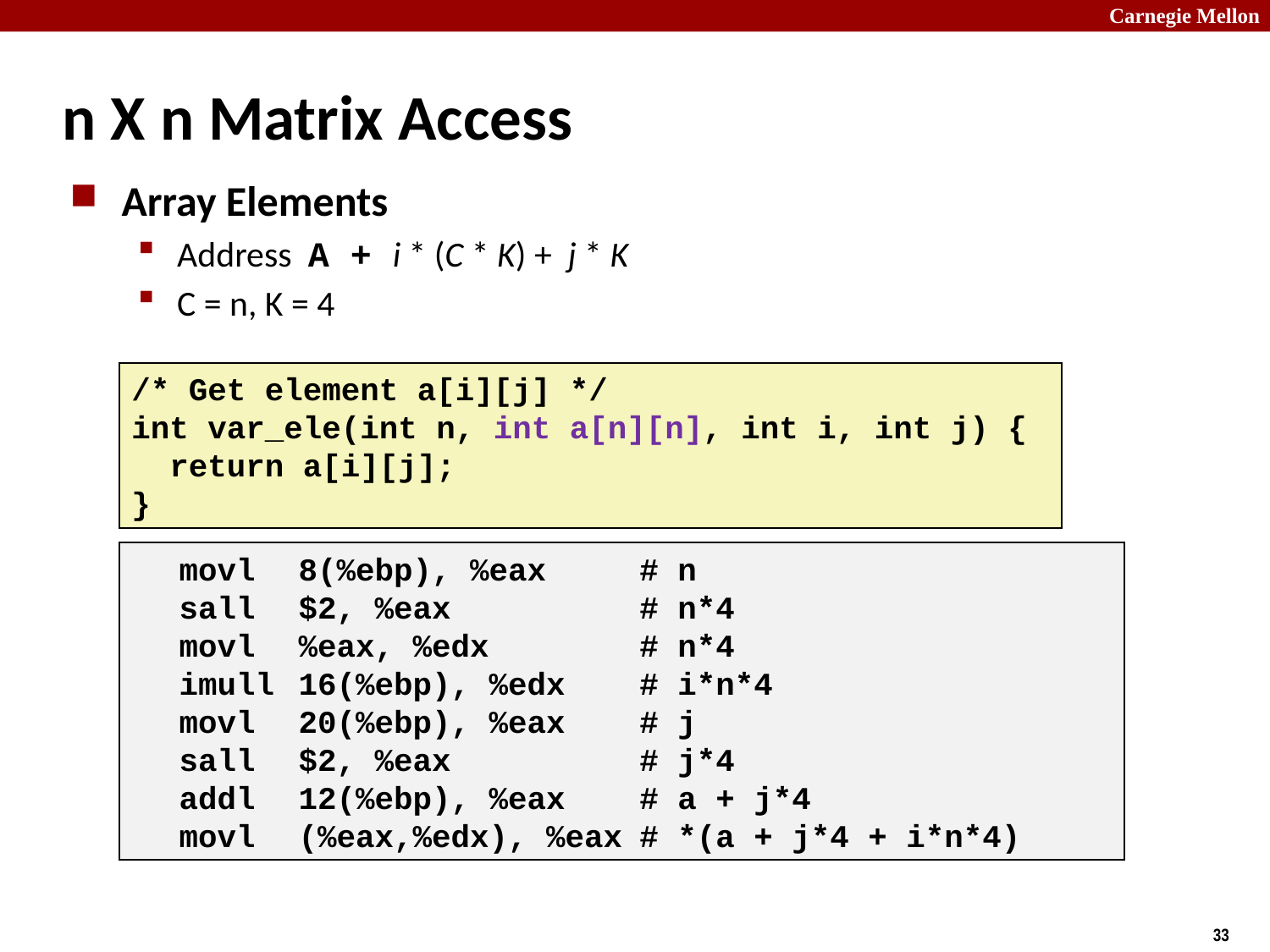

# n X n Matrix Access
Array Elements
Address  A + i * (C * K) +  j * K
C = n, K = 4
/* Get element a[i][j] */
int var_ele(int n, int a[n][n], int i, int j) {
  return a[i][j];
}
	movl	8(%ebp), %eax	# n
	sall	$2, %eax	# n*4
	movl	%eax, %edx	# n*4
	imull	16(%ebp), %edx	# i*n*4
	movl	20(%ebp), %eax	# j
	sall	$2, %eax	# j*4
	addl	12(%ebp), %eax	# a + j*4
	movl	(%eax,%edx), %eax	# *(a + j*4 + i*n*4)